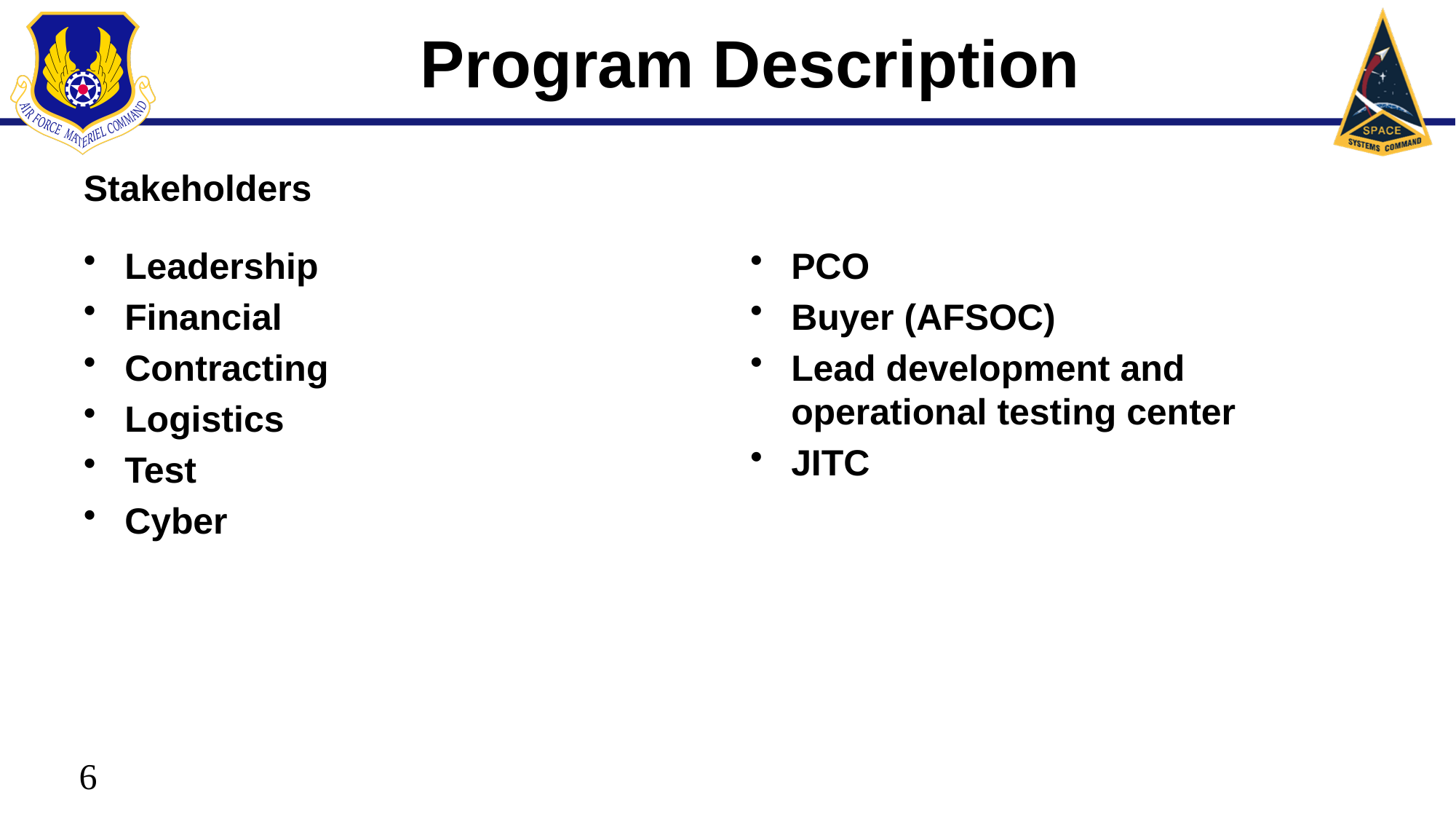

# Program Description
Stakeholders
Leadership
Financial
Contracting
Logistics
Test
Cyber
PCO
Buyer (AFSOC)
Lead development and operational testing center
JITC